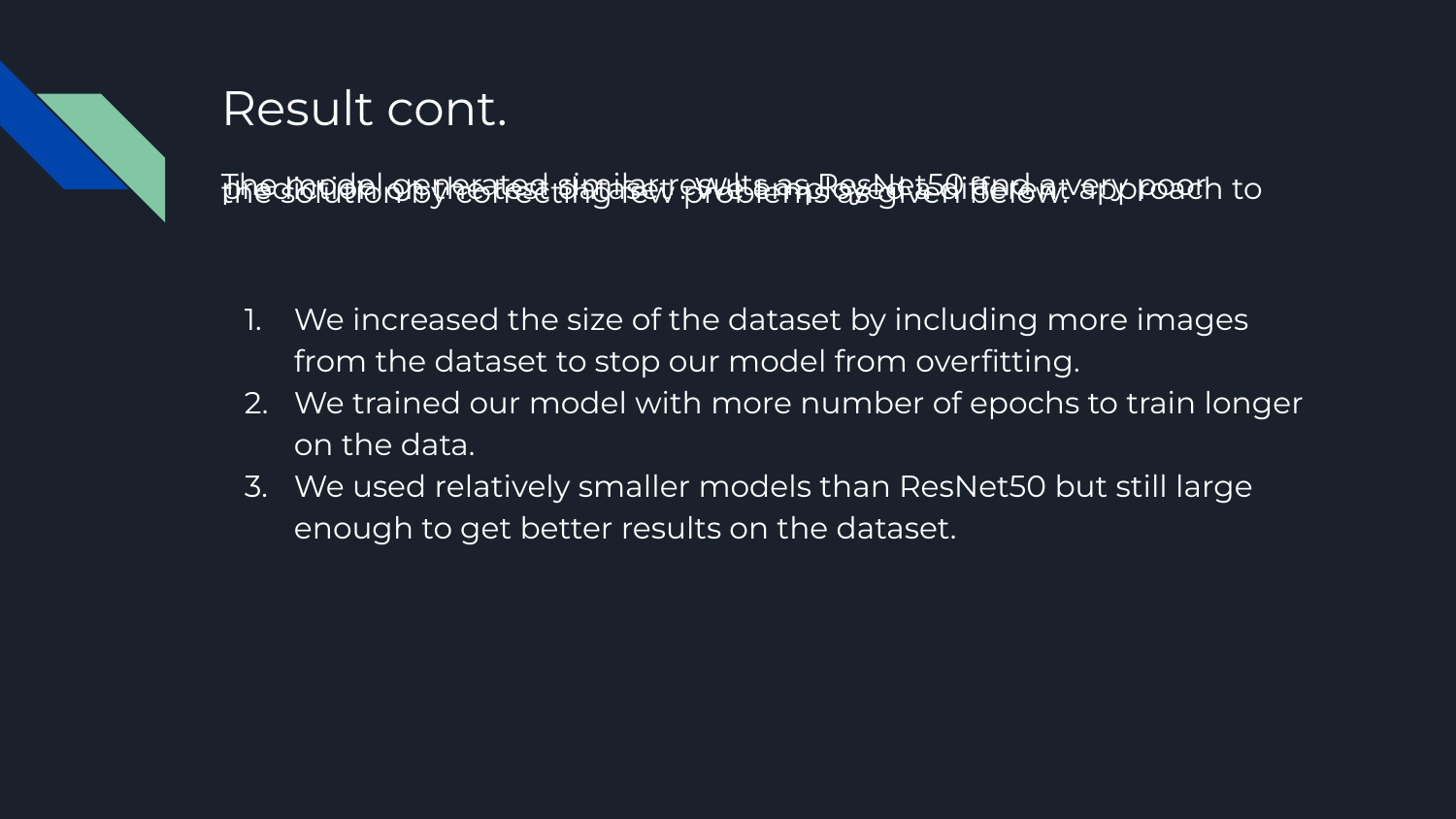

# Result cont.
The model generated similar results as ResNet50 and a very poor prediction on the test dataset . We employed a different approach to the solution by correcting few problems as given below:

We increased the size of the dataset by including more images from the dataset to stop our model from overfitting.
We trained our model with more number of epochs to train longer on the data.
We used relatively smaller models than ResNet50 but still large enough to get better results on the dataset.